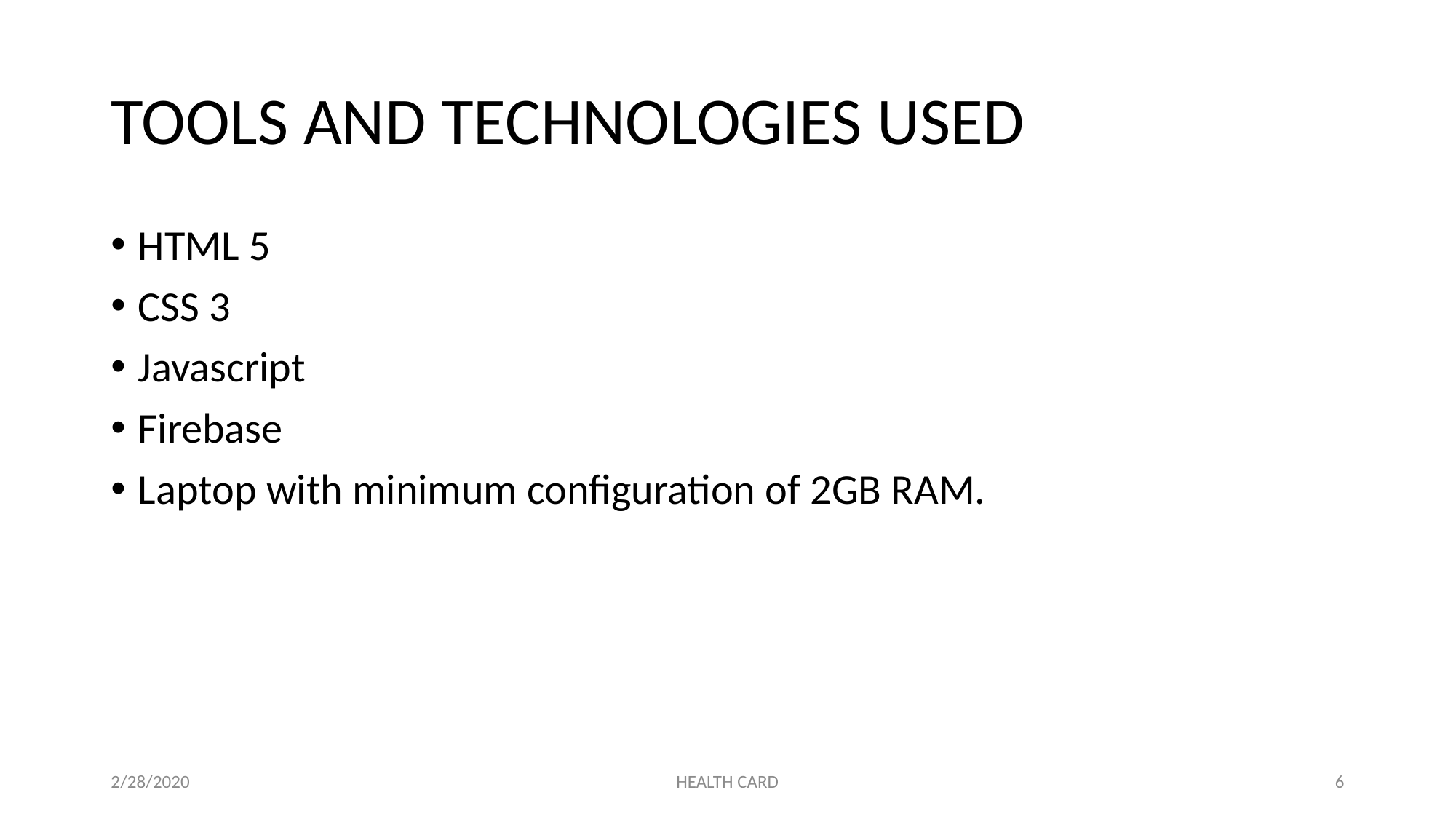

# TOOLS AND TECHNOLOGIES USED
HTML 5
CSS 3
Javascript
Firebase
Laptop with minimum configuration of 2GB RAM.

2/28/2020
HEALTH CARD
6